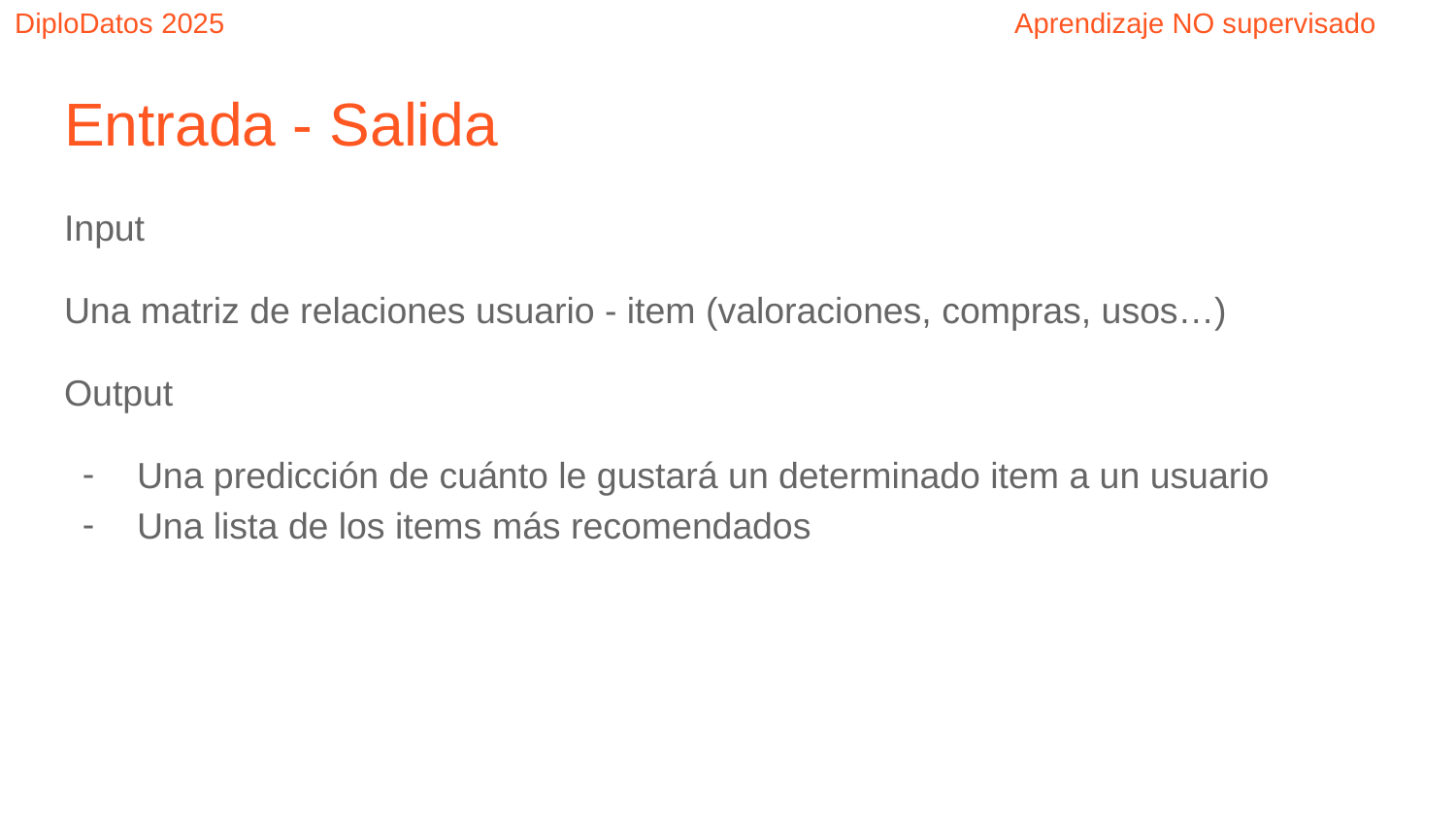

Entrada - Salida
Input
Una matriz de relaciones usuario - item (valoraciones, compras, usos…)
Output
Una predicción de cuánto le gustará un determinado item a un usuario
Una lista de los items más recomendados